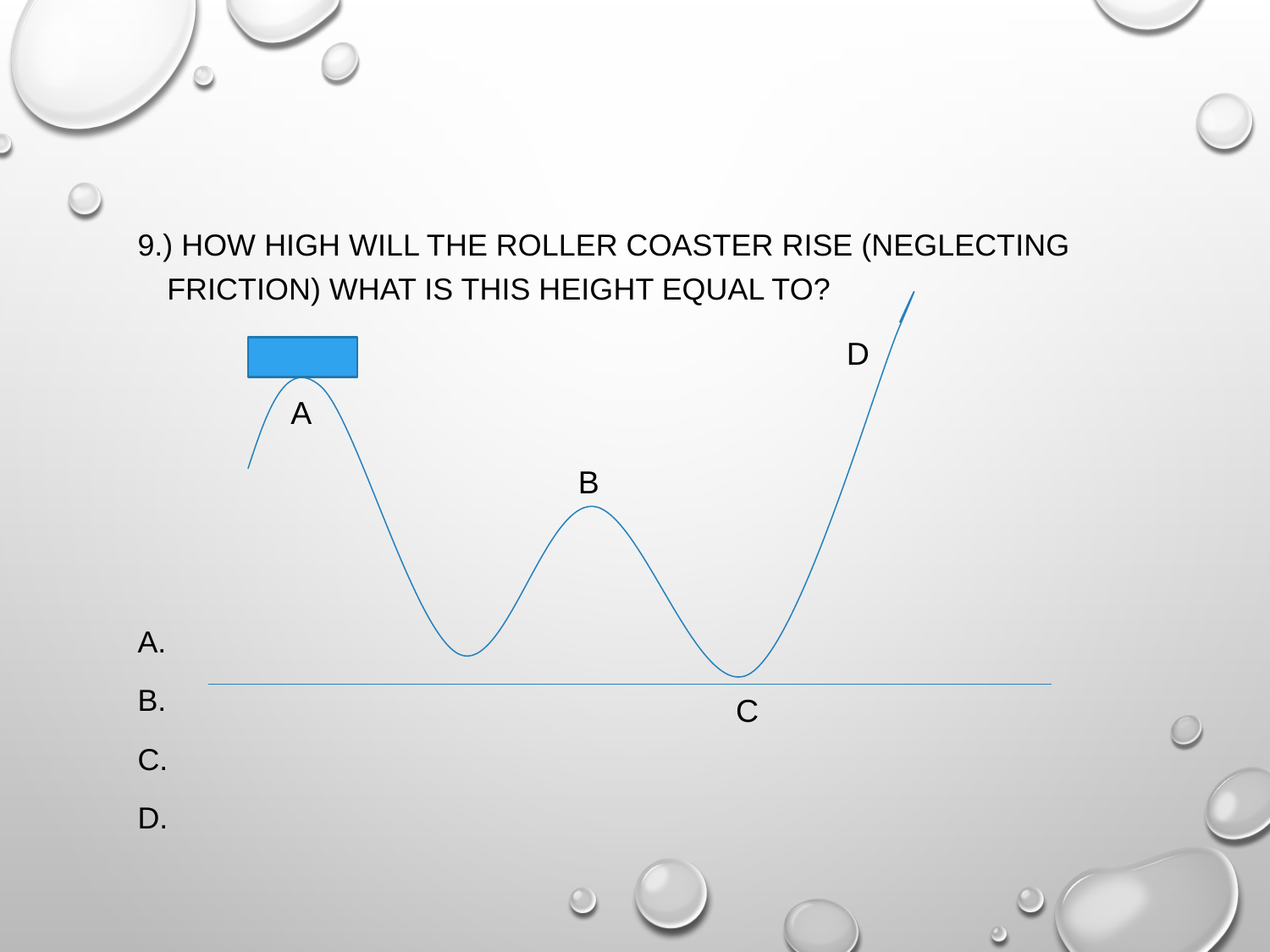

9.) How high will the roller coaster rise (neglecting friction) What is this height equal to?

a.
b.
c.
d.

D

A
B
C